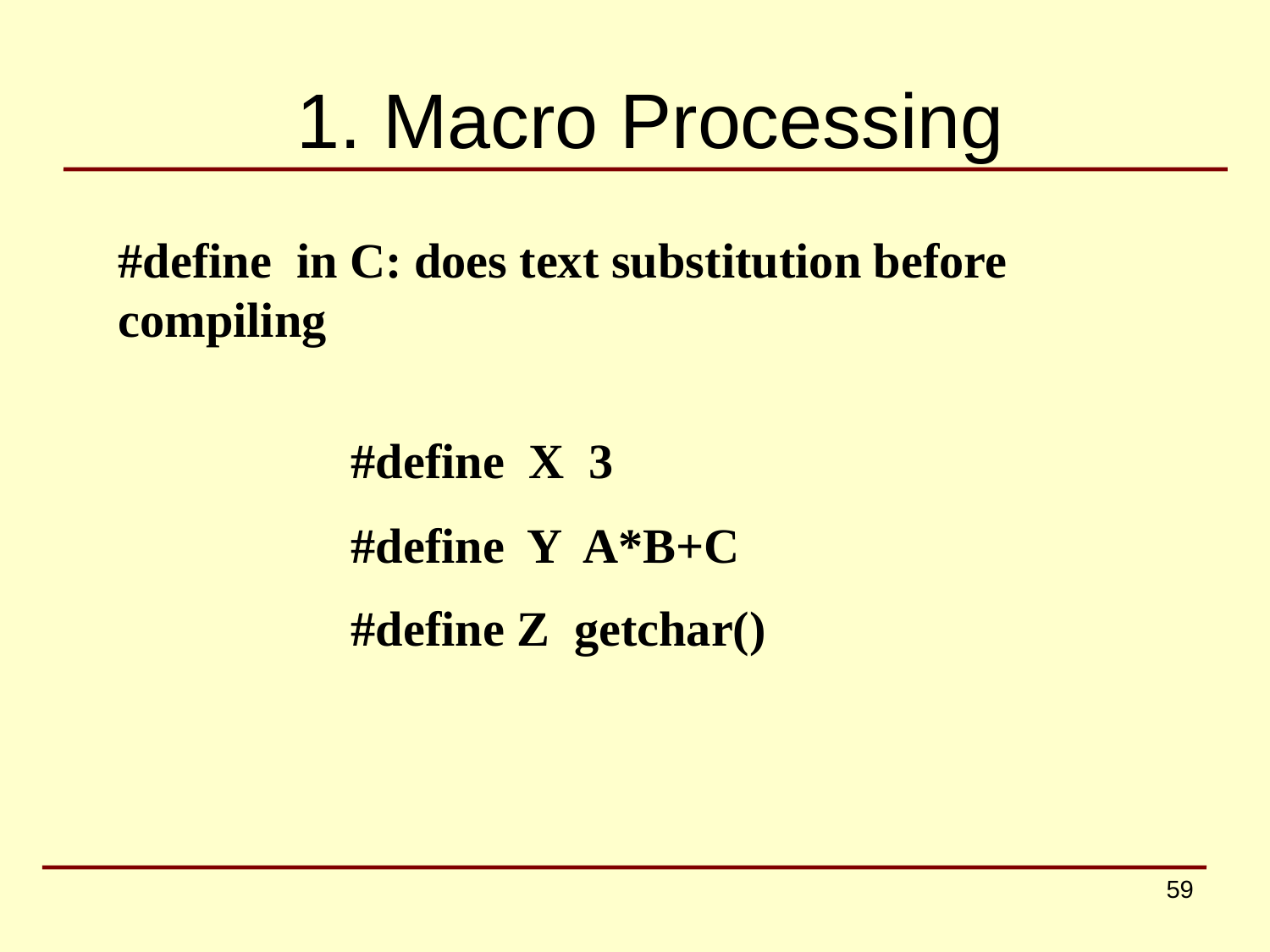

# 1. Macro Processing

#define  in C: does text substitution before compiling
#define  X  3
#define  Y  A*B+C
#define Z  getchar()
59